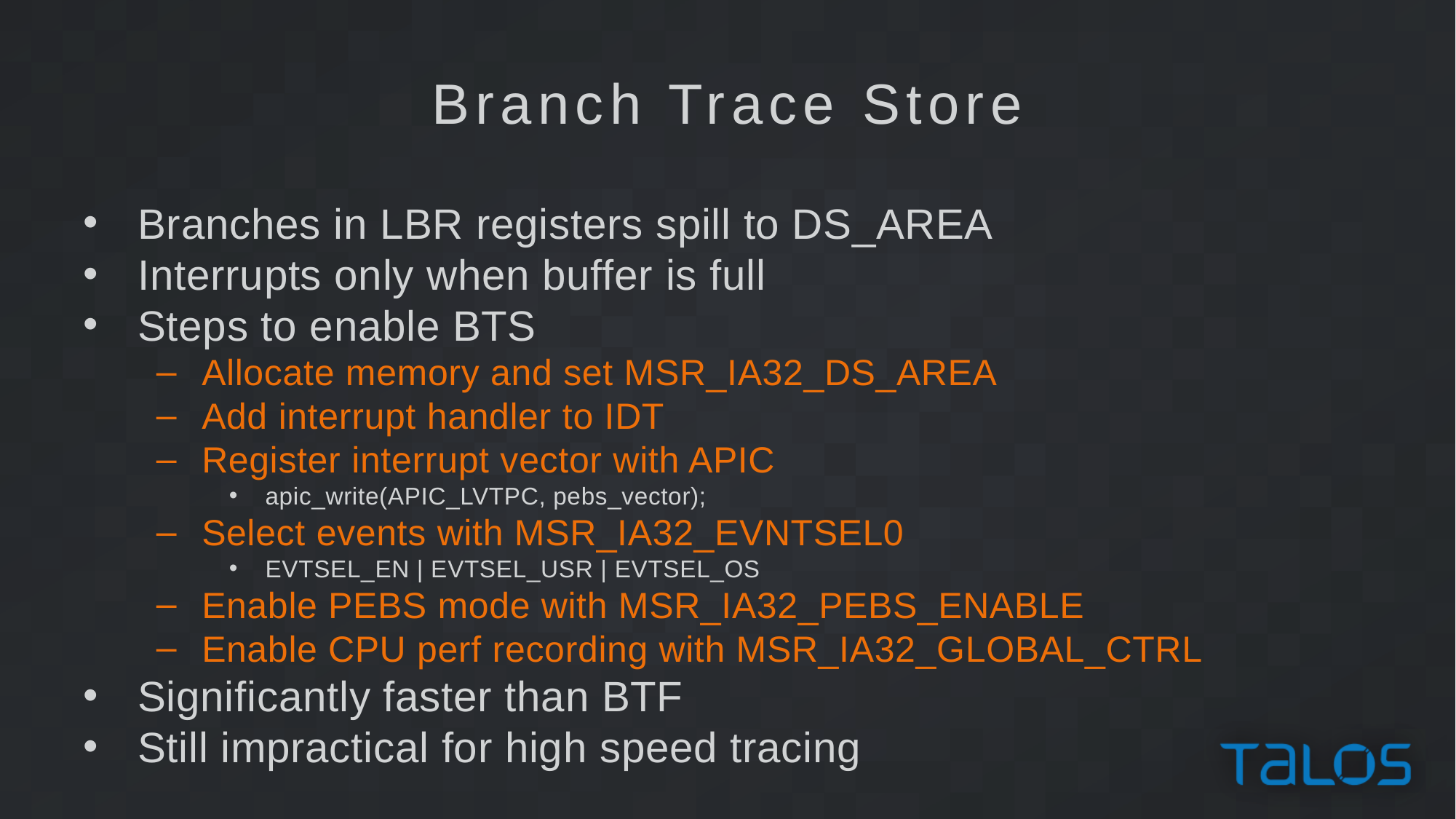

Branch Trace Store
Branches in LBR registers spill to DS_AREA
Interrupts only when buffer is full
Steps to enable BTS
Allocate memory and set MSR_IA32_DS_AREA
Add interrupt handler to IDT
Register interrupt vector with APIC
apic_write(APIC_LVTPC, pebs_vector);
Select events with MSR_IA32_EVNTSEL0
EVTSEL_EN | EVTSEL_USR | EVTSEL_OS
Enable PEBS mode with MSR_IA32_PEBS_ENABLE
Enable CPU perf recording with MSR_IA32_GLOBAL_CTRL
Significantly faster than BTF
Still impractical for high speed tracing